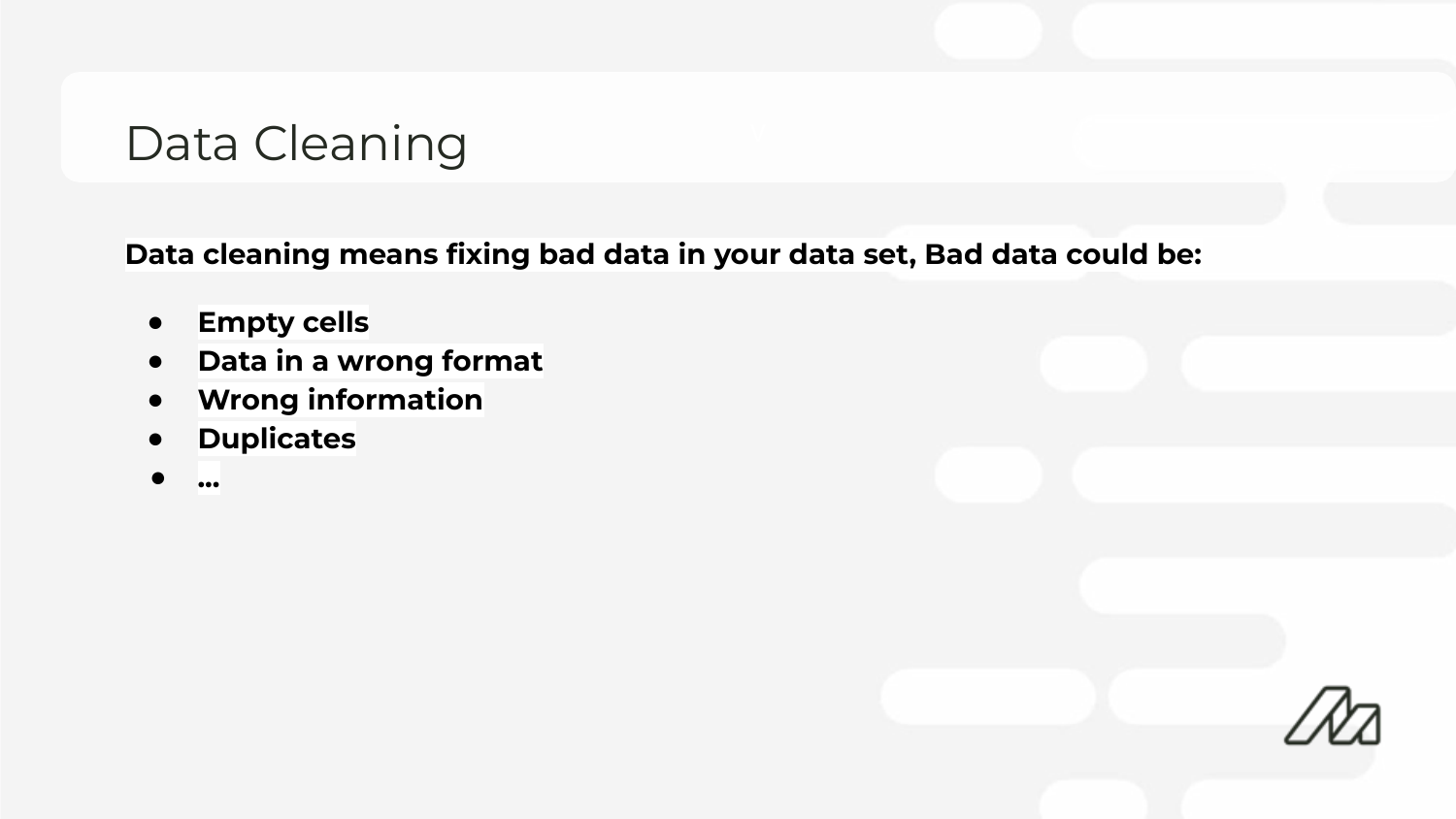

# Data Cleaning
Data cleaning means fixing bad data in your data set, Bad data could be:
Empty cells
Data in a wrong format
Wrong information
Duplicates
...